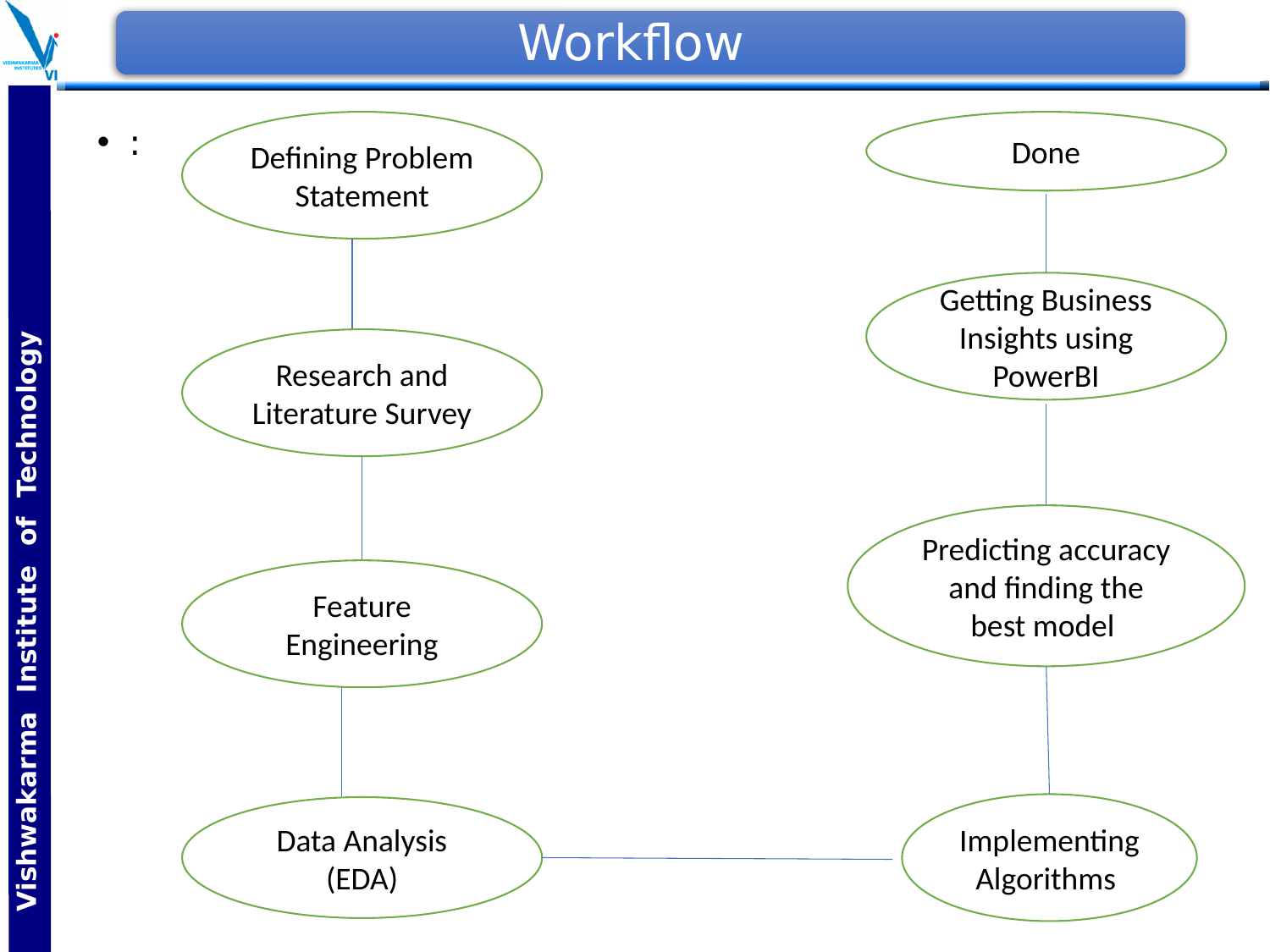

# Workflow
:
Defining Problem Statement
Done
Getting Business Insights using PowerBI
Research and Literature Survey
Predicting accuracy and finding the best model
Feature Engineering
Implementing Algorithms
Data Analysis (EDA)